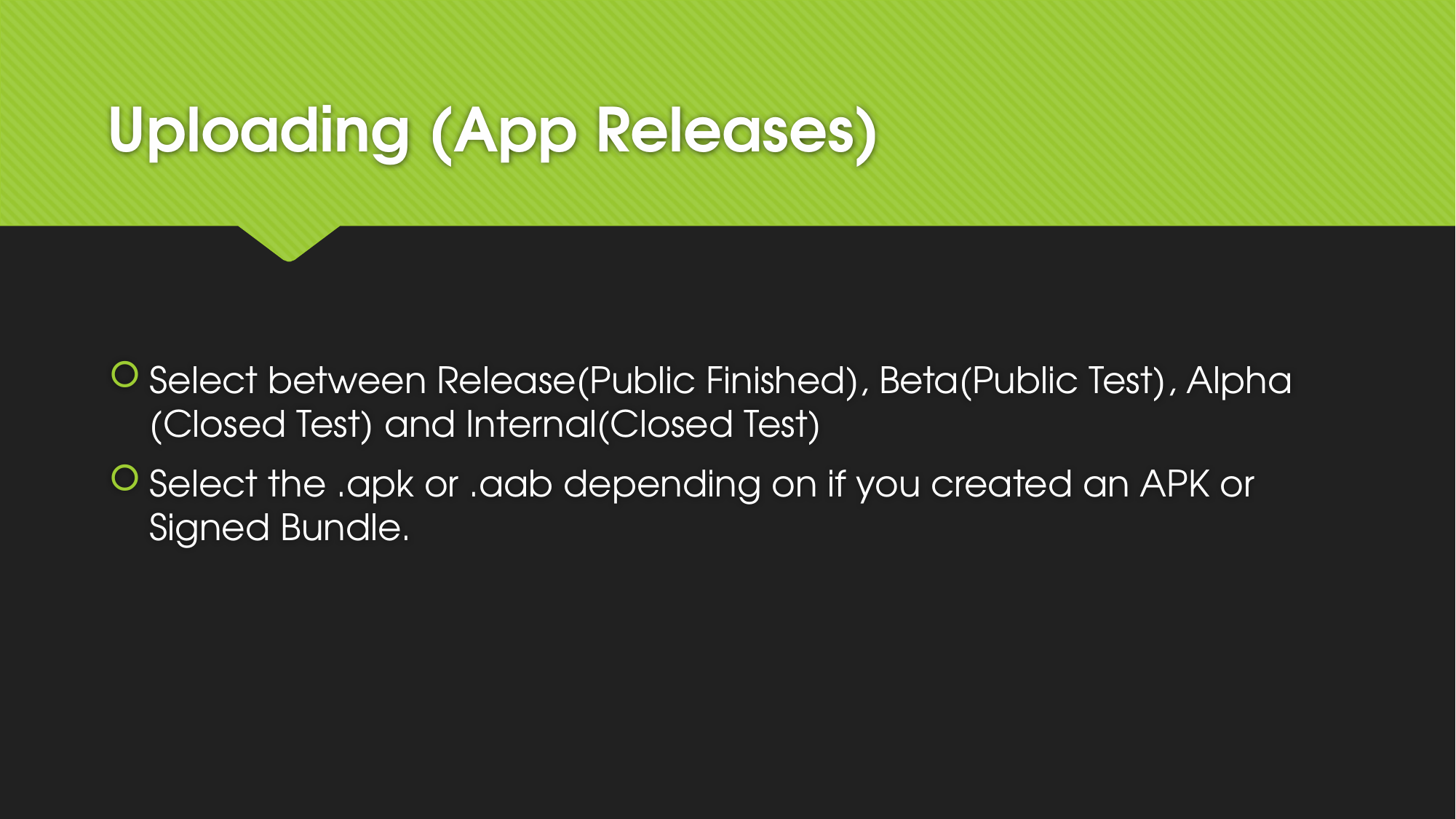

# Uploading (App Releases)

Select between Release(Public Finished), Beta(Public Test), Alpha (Closed Test) and Internal(Closed Test)
Select the .apk or .aab depending on if you created an APK or Signed Bundle.